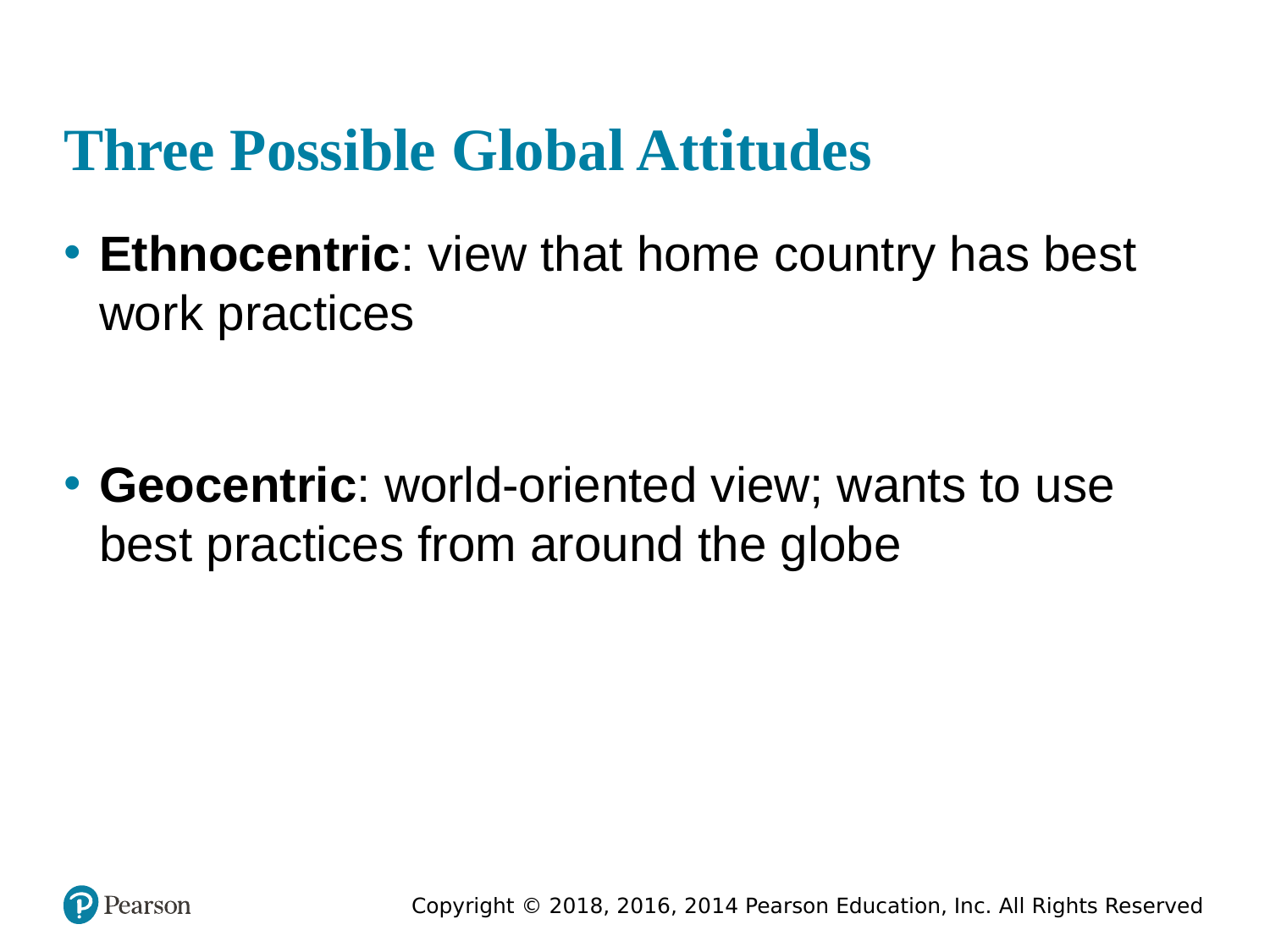

# Three Possible Global Attitudes
Ethnocentric: view that home country has best work practices

Geocentric: world-oriented view; wants to use best practices from around the globe